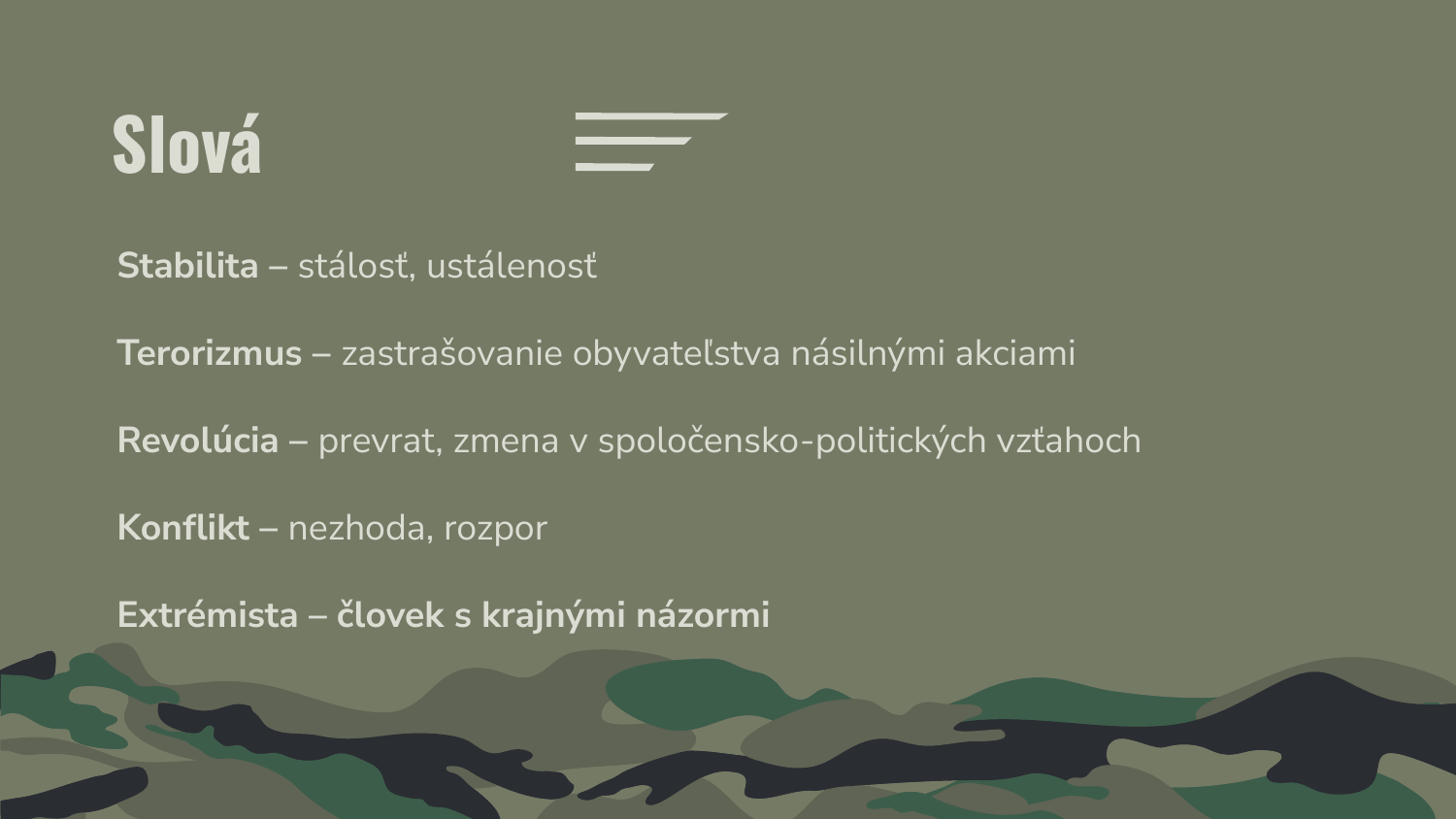

# Slová

Stabilita – stálosť, ustálenosť

Terorizmus – zastrašovanie obyvateľstva násilnými akciami

Revolúcia – prevrat, zmena v spoločensko-politických vzťahoch

Konflikt – nezhoda, rozpor

Extrémista – človek s krajnými názormi